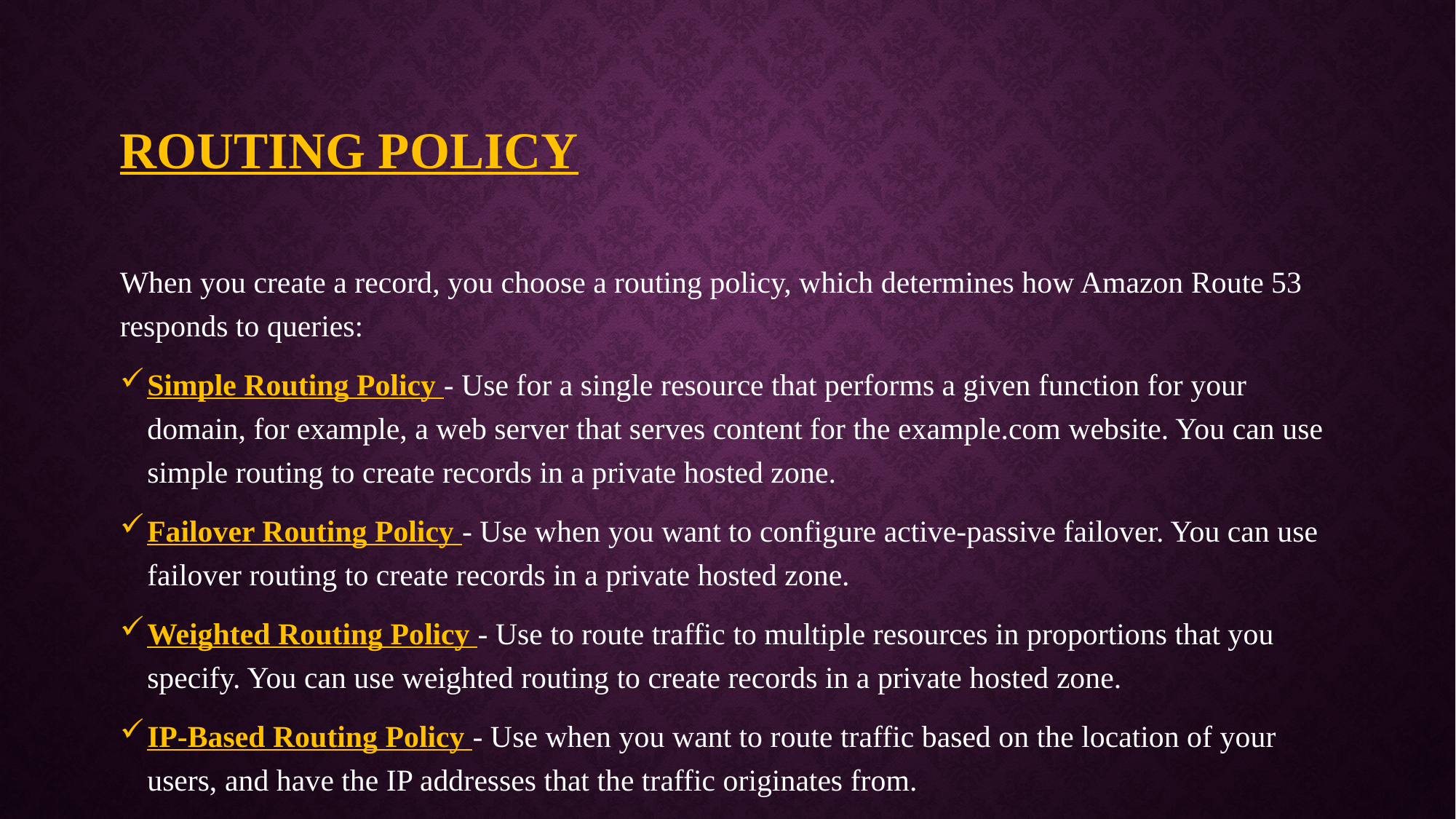

# Routing Policy
When you create a record, you choose a routing policy, which determines how Amazon Route 53 responds to queries:
Simple Routing Policy - Use for a single resource that performs a given function for your domain, for example, a web server that serves content for the example.com website. You can use simple routing to create records in a private hosted zone.
Failover Routing Policy - Use when you want to configure active-passive failover. You can use failover routing to create records in a private hosted zone.
Weighted Routing Policy - Use to route traffic to multiple resources in proportions that you specify. You can use weighted routing to create records in a private hosted zone.
IP-Based Routing Policy - Use when you want to route traffic based on the location of your users, and have the IP addresses that the traffic originates from.